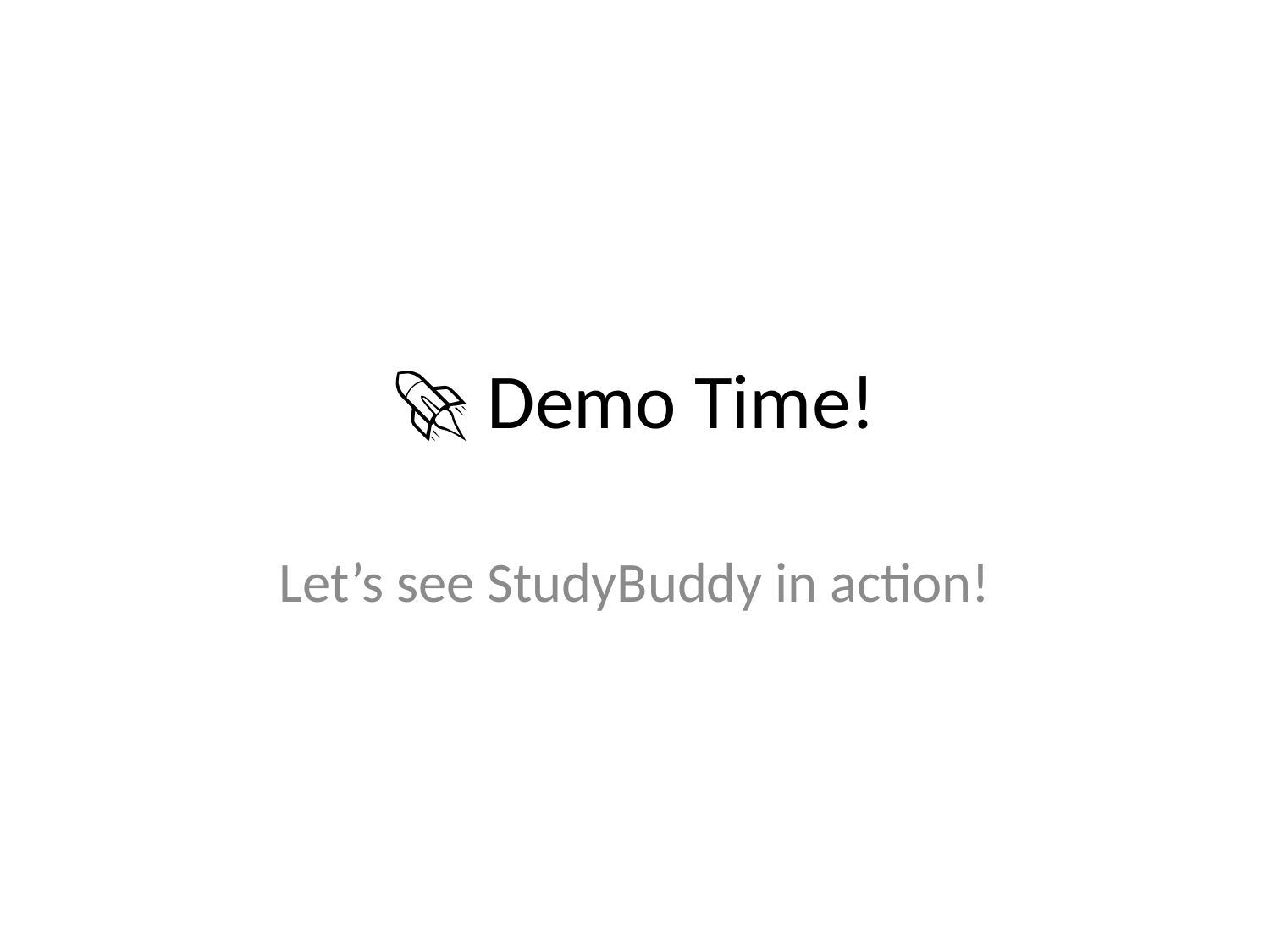

# 🚀 Demo Time!
Let’s see StudyBuddy in action!